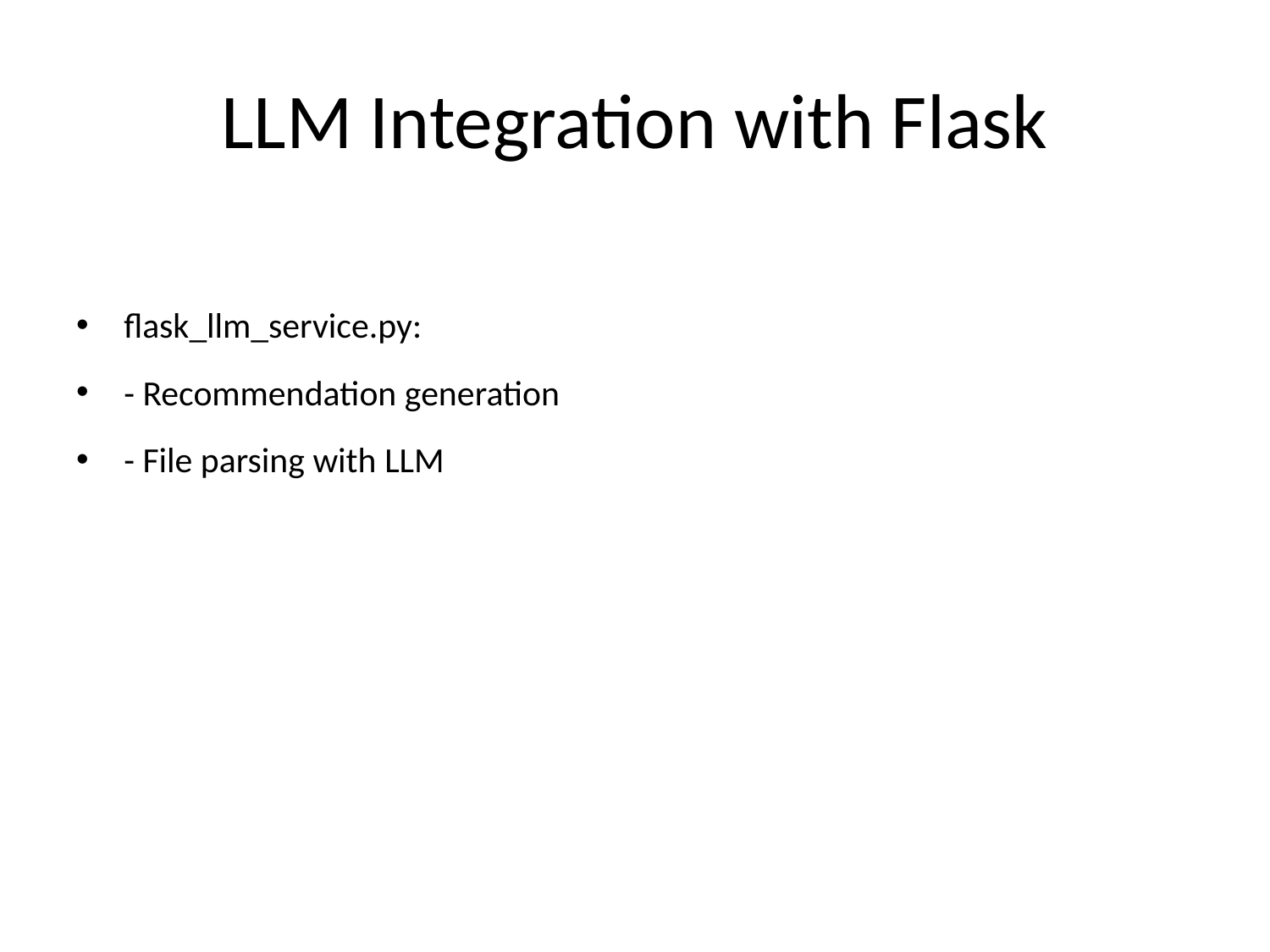

# LLM Integration with Flask

flask_llm_service.py:
- Recommendation generation
- File parsing with LLM